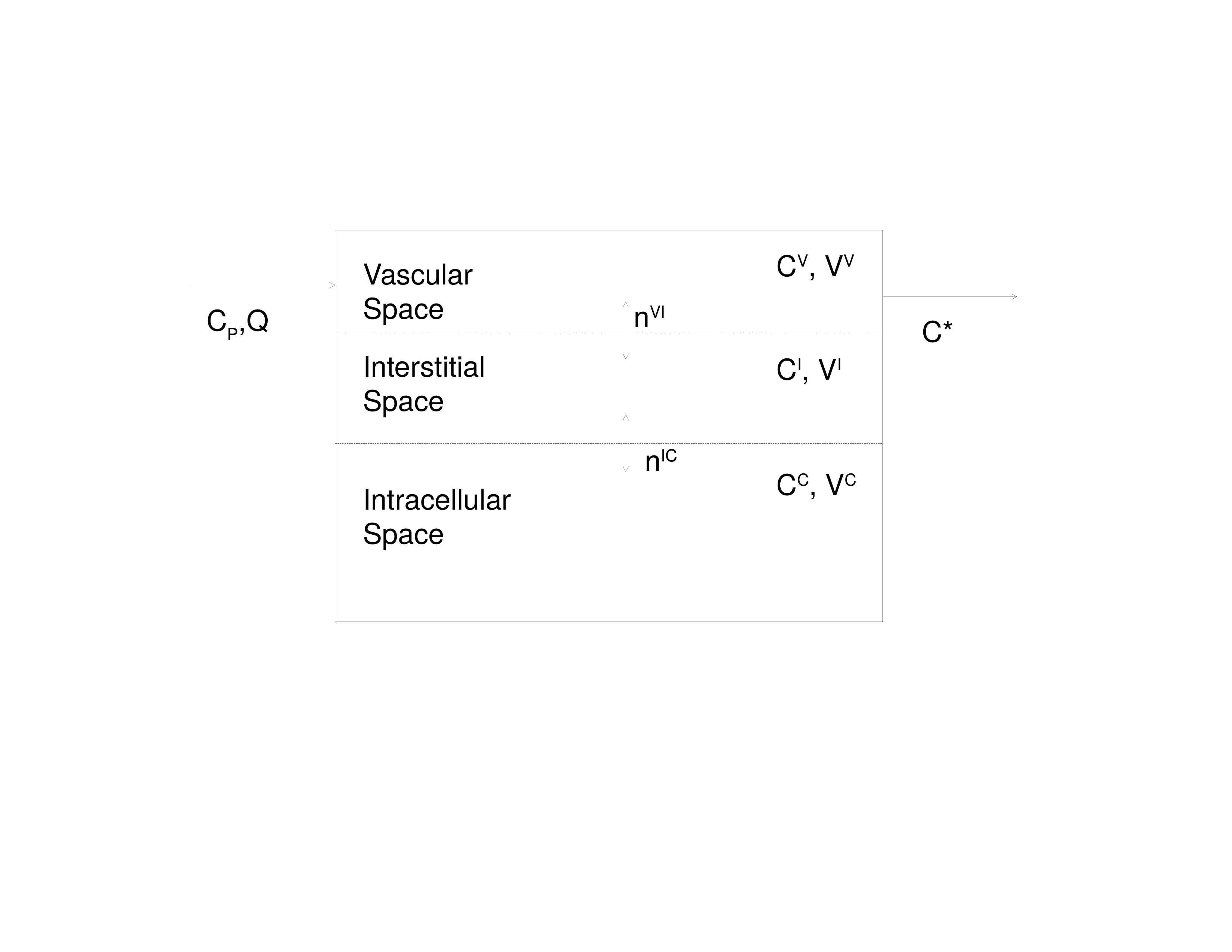

CV, VV
Vascular Space

nVI

CP,Q

C*

Interstitial Space
CI, VI

nIC
nIC

CC, VC
Intracellular Space